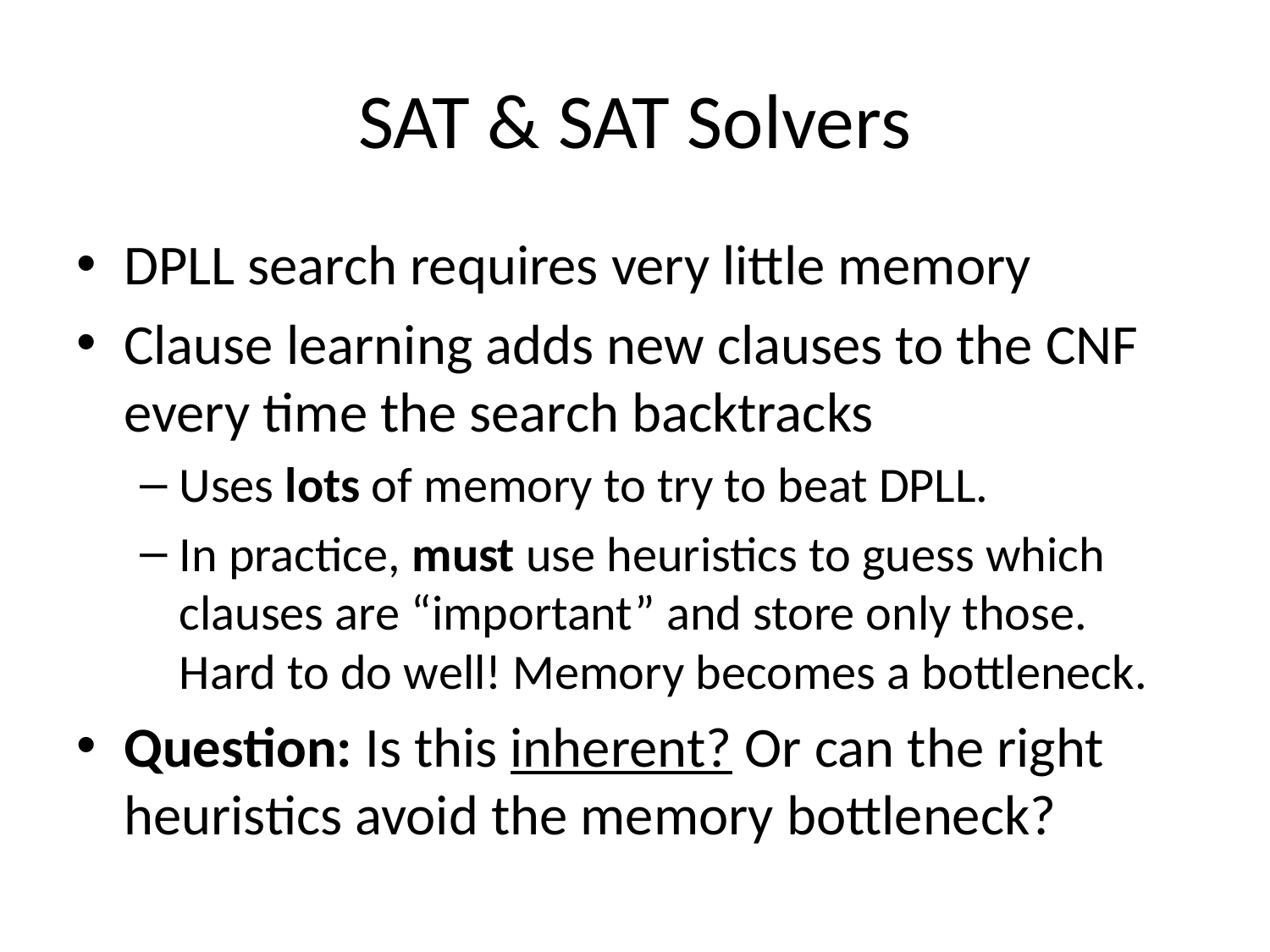

# SAT & SAT Solvers
DPLL search requires very little memory
Clause learning adds new clauses to the CNF every time the search backtracks
Uses lots of memory to try to beat DPLL.
In practice, must use heuristics to guess which clauses are “important” and store only those. Hard to do well! Memory becomes a bottleneck.
Question: Is this inherent? Or can the right heuristics avoid the memory bottleneck?